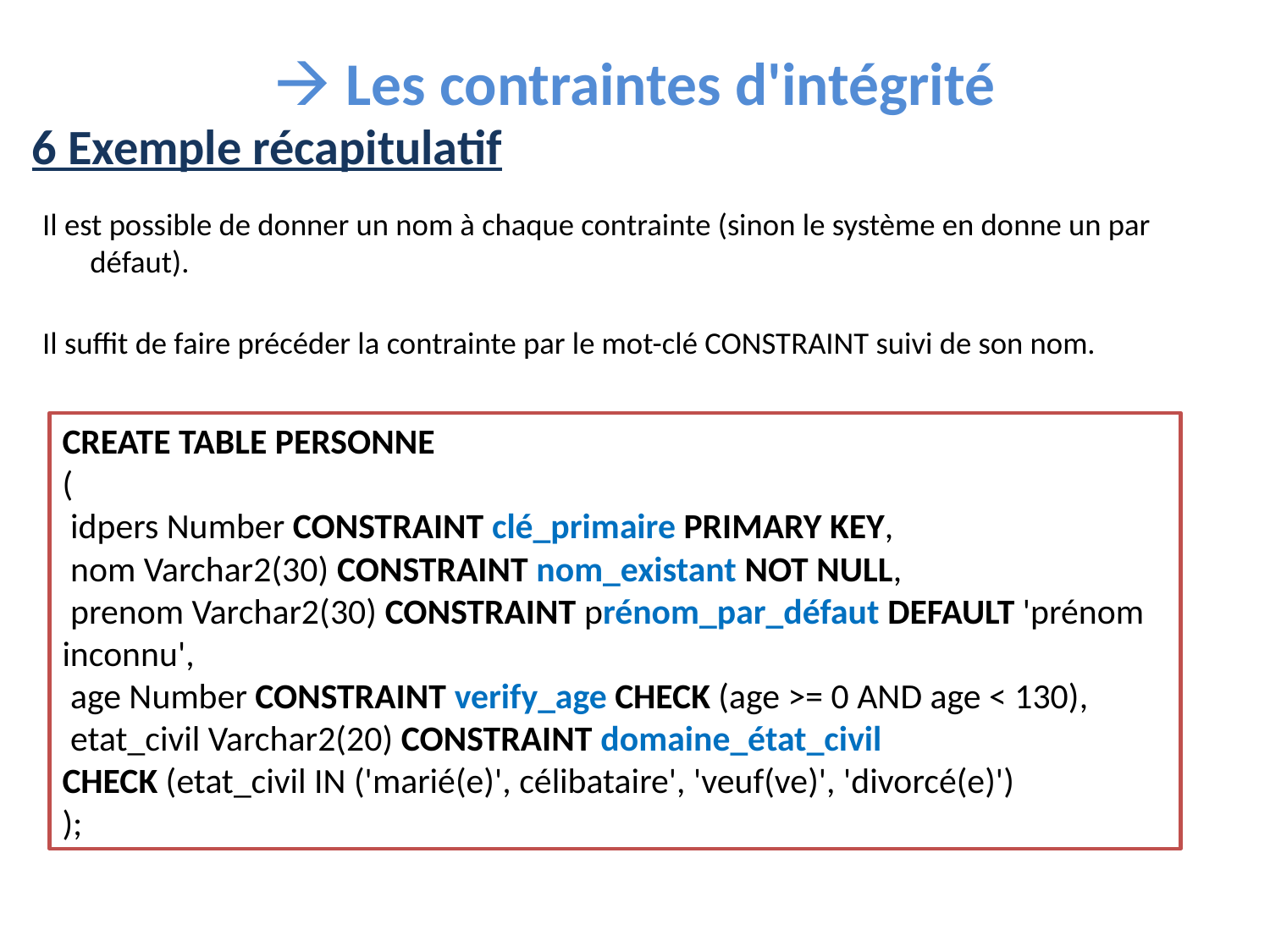

# 🡪 Les contraintes d'intégrité
6 Exemple récapitulatif
Il est possible de donner un nom à chaque contrainte (sinon le système en donne un par défaut).

Il suffit de faire précéder la contrainte par le mot-clé CONSTRAINT suivi de son nom.

CREATE TABLE PERSONNE
(
 idpers Number CONSTRAINT clé_primaire PRIMARY KEY,
 nom Varchar2(30) CONSTRAINT nom_existant NOT NULL,
 prenom Varchar2(30) CONSTRAINT prénom_par_défaut DEFAULT 'prénom inconnu',
 age Number CONSTRAINT verify_age CHECK (age >= 0 AND age < 130),
 etat_civil Varchar2(20) CONSTRAINT domaine_état_civil
CHECK (etat_civil IN ('marié(e)', célibataire', 'veuf(ve)', 'divorcé(e)')
);